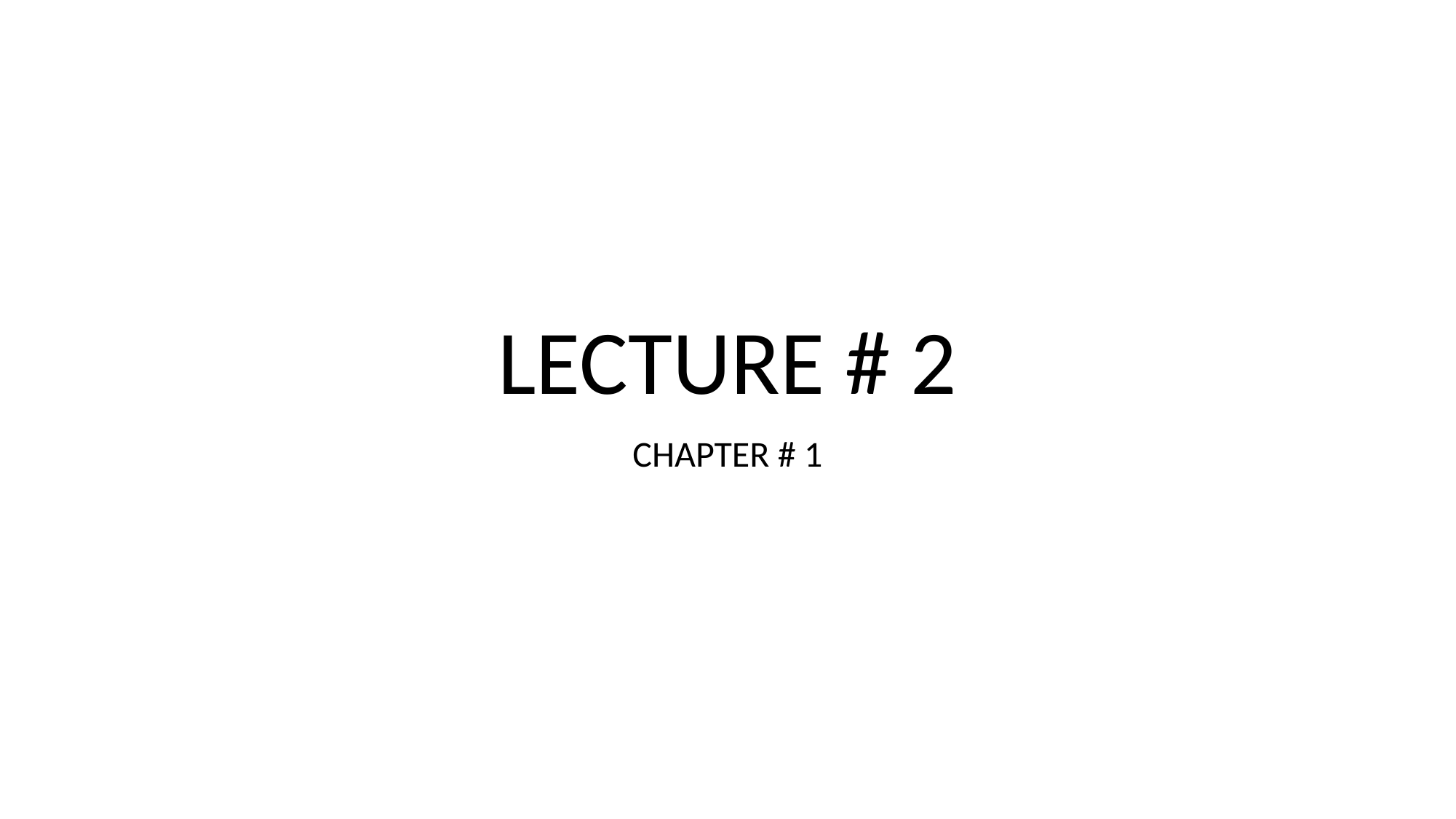

# LECTURE # 2
CHAPTER # 1